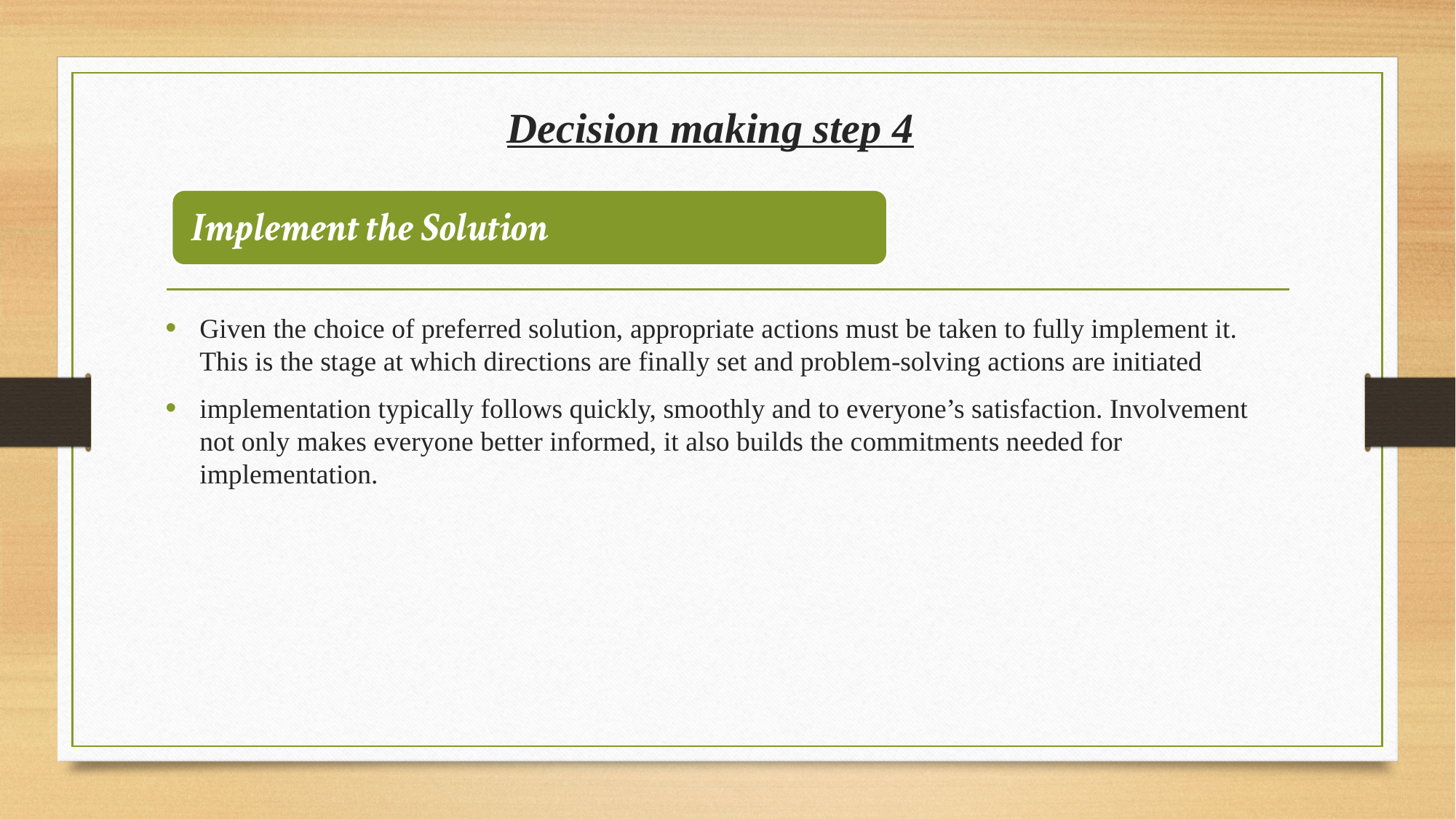

# Decision making step 4
Implement the Solution
Given the choice of preferred solution, appropriate actions must be taken to fully implement it. This is the stage at which directions are finally set and problem‐solving actions are initiated
implementation typically follows quickly, smoothly and to everyone’s satisfaction. Involvement not only makes everyone better informed, it also builds the commitments needed for implementation.